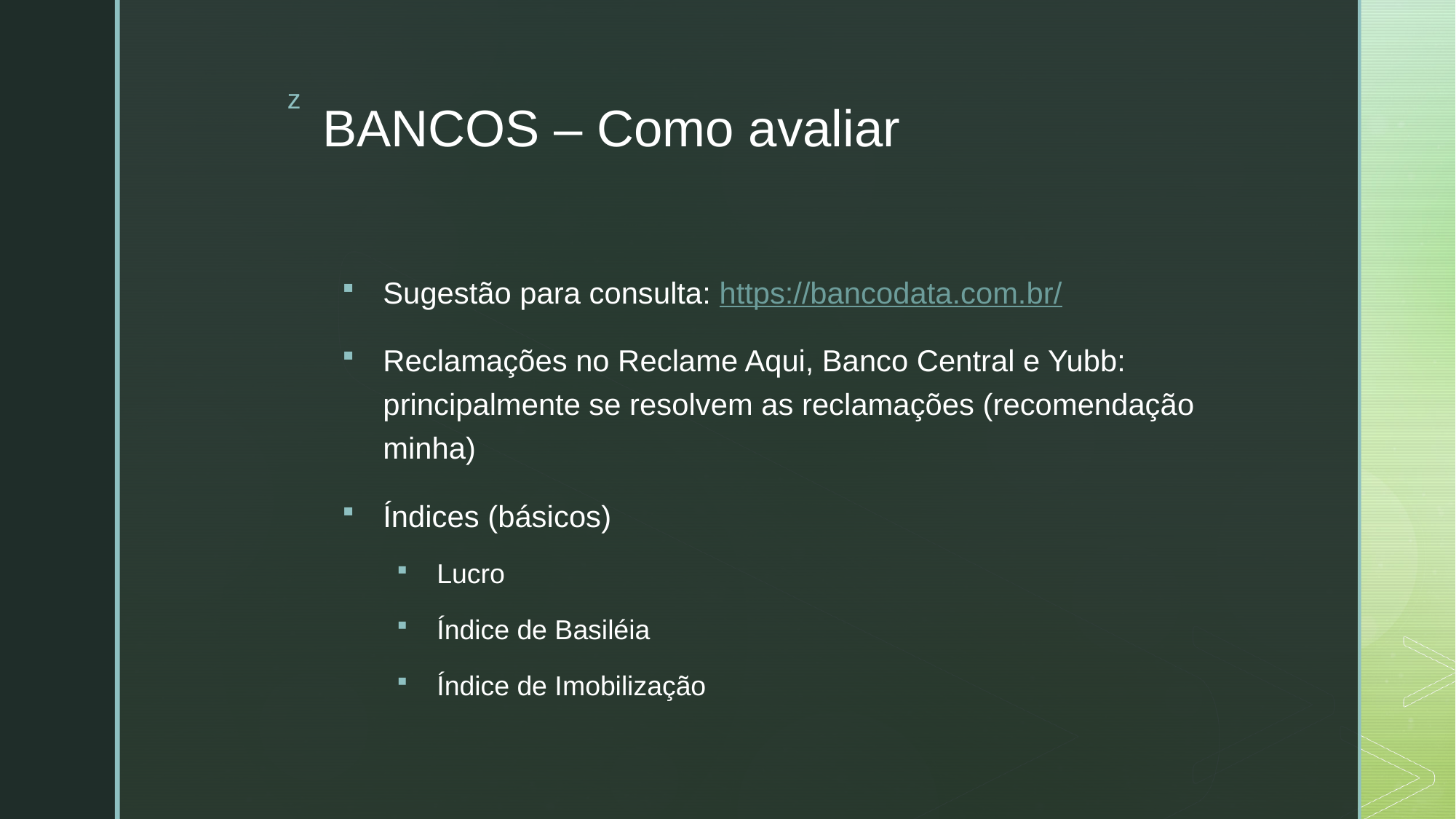

# BANCOS – Como avaliar
Sugestão para consulta: https://bancodata.com.br/
Reclamações no Reclame Aqui, Banco Central e Yubb: principalmente se resolvem as reclamações (recomendação minha)
Índices (básicos)
Lucro
Índice de Basiléia
Índice de Imobilização